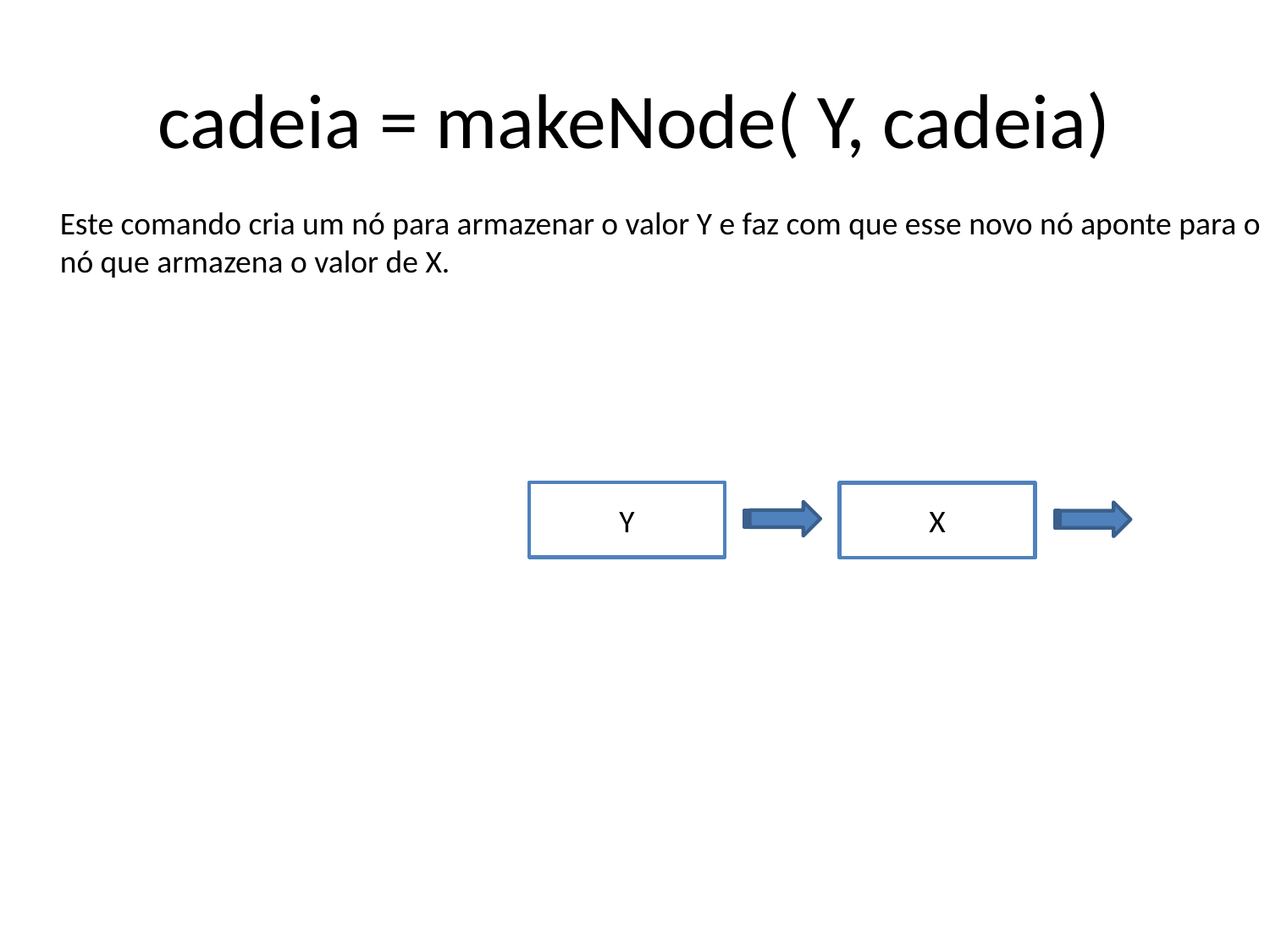

# cadeia = makeNode( Y, cadeia)
Este comando cria um nó para armazenar o valor Y e faz com que esse novo nó aponte para o
nó que armazena o valor de X.
Y
X